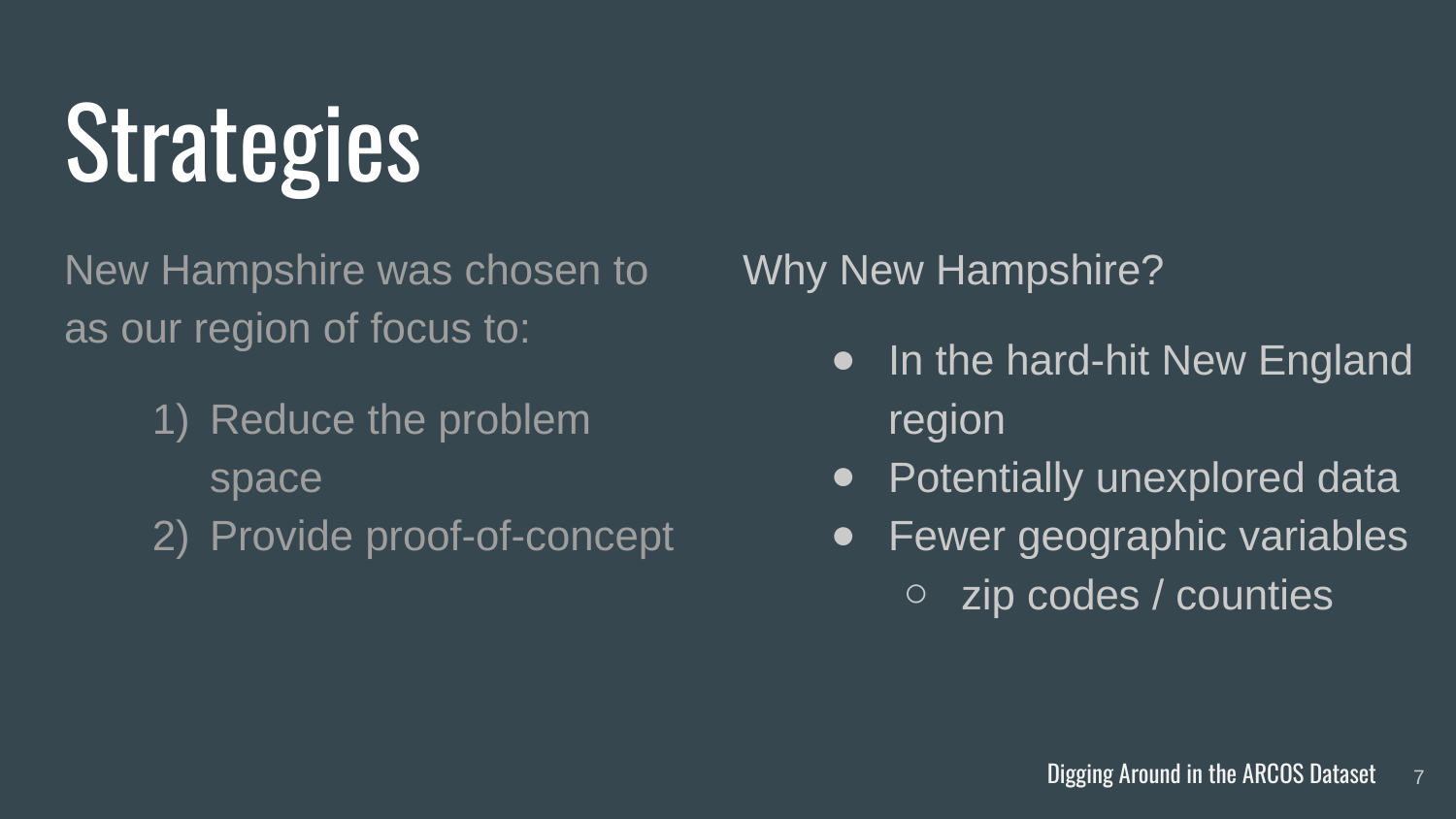

# Strategies
New Hampshire was chosen to as our region of focus to:
Reduce the problem space
Provide proof-of-concept

Why New Hampshire?
In the hard-hit New England region
Potentially unexplored data
Fewer geographic variables
zip codes / counties

7